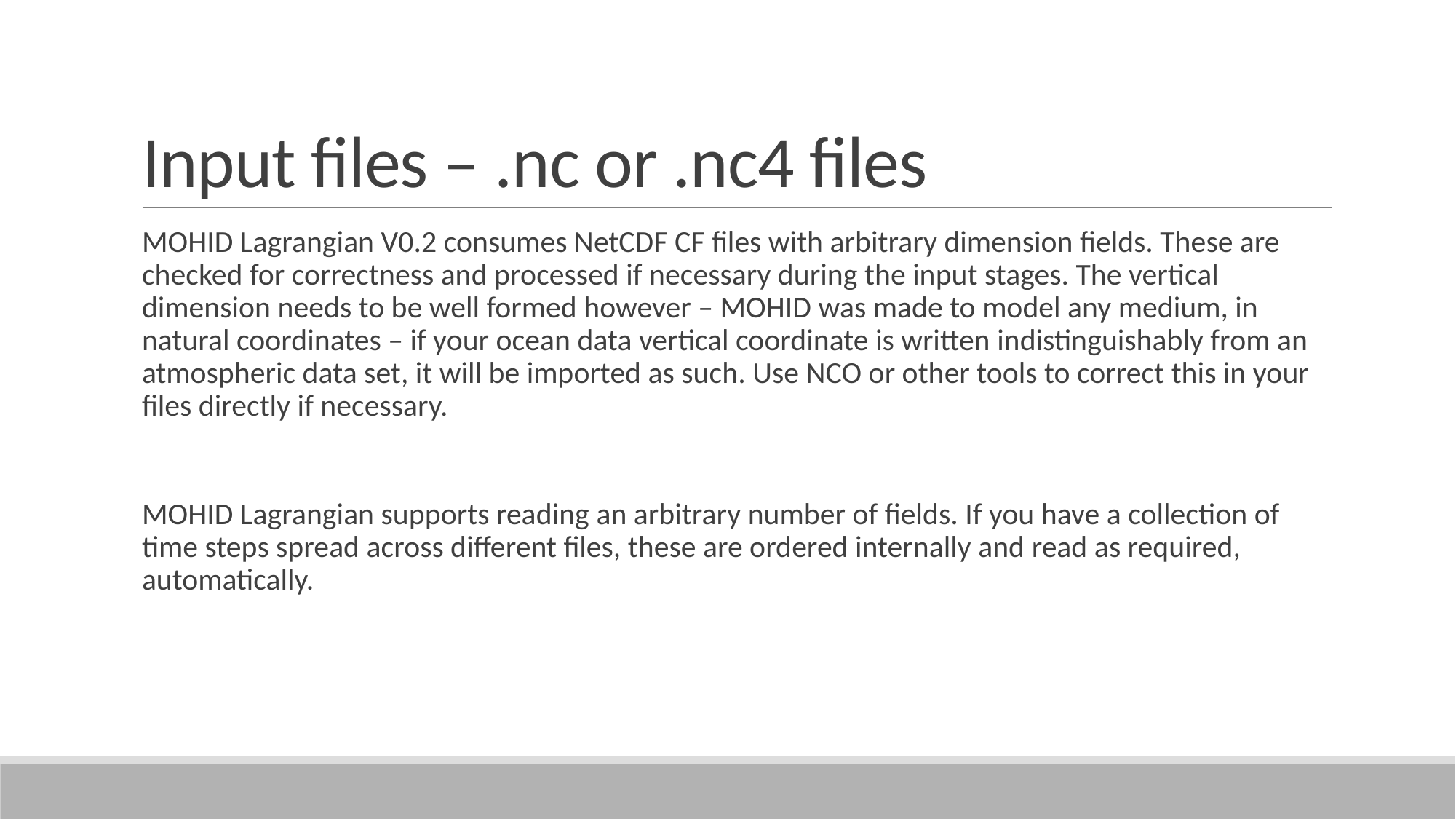

# Input files – .nc or .nc4 files
MOHID Lagrangian V0.2 consumes NetCDF CF files with arbitrary dimension fields. These are checked for correctness and processed if necessary during the input stages. The vertical dimension needs to be well formed however – MOHID was made to model any medium, in natural coordinates – if your ocean data vertical coordinate is written indistinguishably from an atmospheric data set, it will be imported as such. Use NCO or other tools to correct this in your files directly if necessary.

MOHID Lagrangian supports reading an arbitrary number of fields. If you have a collection of time steps spread across different files, these are ordered internally and read as required, automatically.